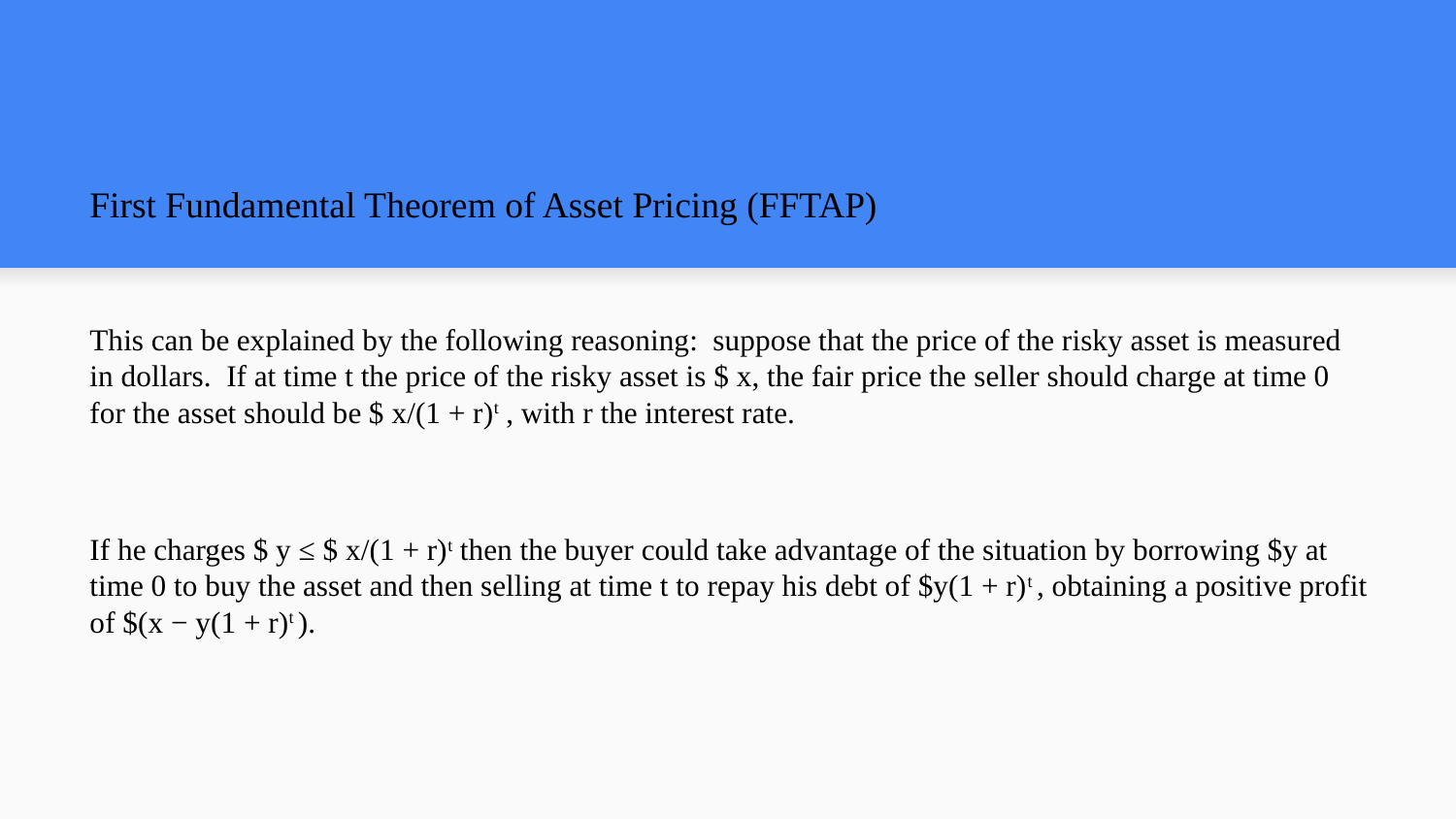

# First Fundamental Theorem of Asset Pricing (FFTAP)
This can be explained by the following reasoning:  suppose that the price of the risky asset is measured in dollars.  If at time t the price of the risky asset is $ x, the fair price the seller should charge at time 0 for the asset should be $ x/(1 + r)t , with r the interest rate.

If he charges $ y ≤ $ x/(1 + r)t then the buyer could take advantage of the situation by borrowing $y at time 0 to buy the asset and then selling at time t to repay his debt of $y(1 + r)t , obtaining a positive profit of $(x − y(1 + r)t ).